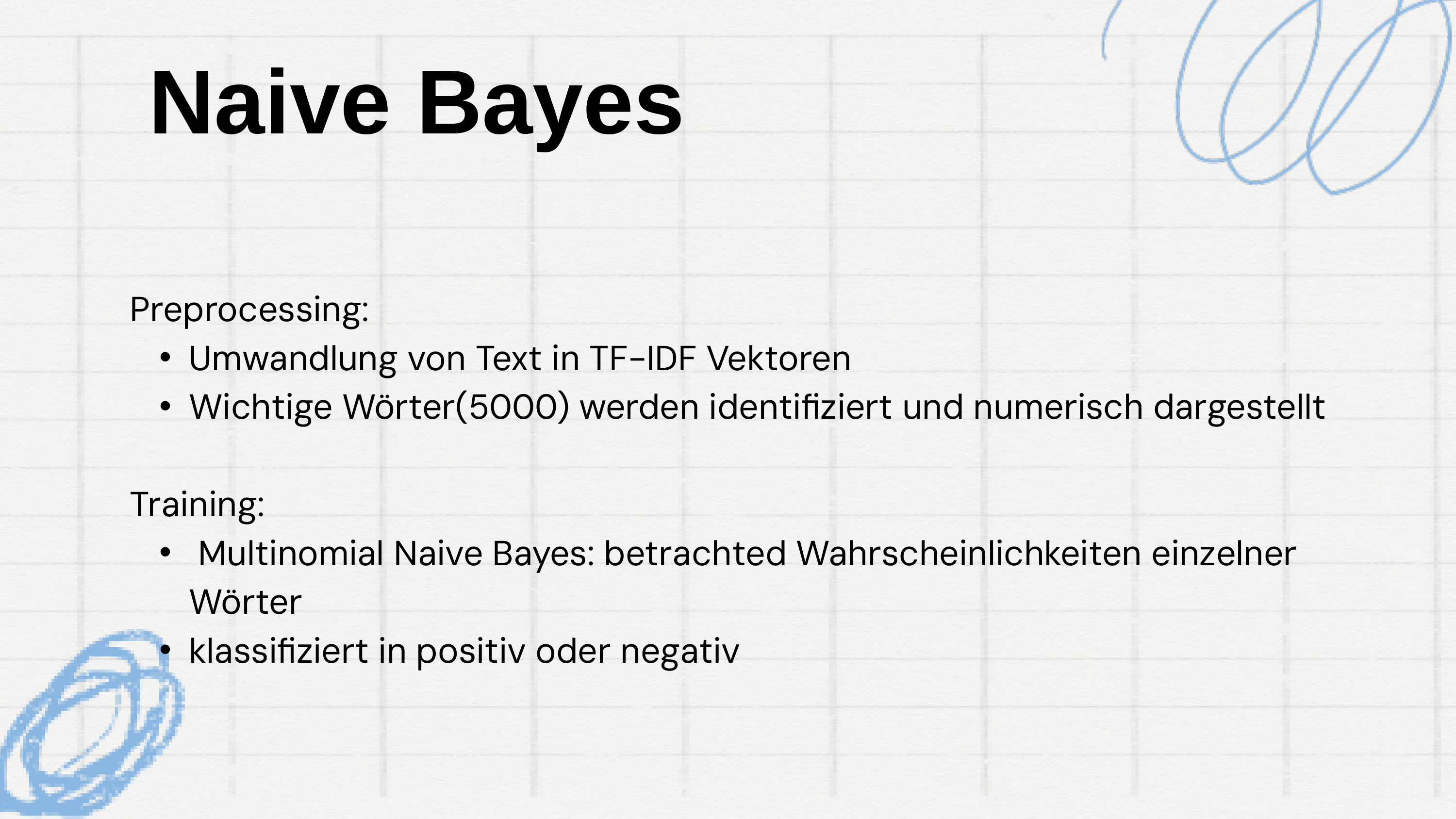

Naive Bayes
Preprocessing:
Umwandlung von Text in TF-IDF Vektoren
Wichtige Wörter(5000) werden identifiziert und numerisch dargestellt

Training:
 Multinomial Naive Bayes: betrachted Wahrscheinlichkeiten einzelner Wörter
klassifiziert in positiv oder negativ